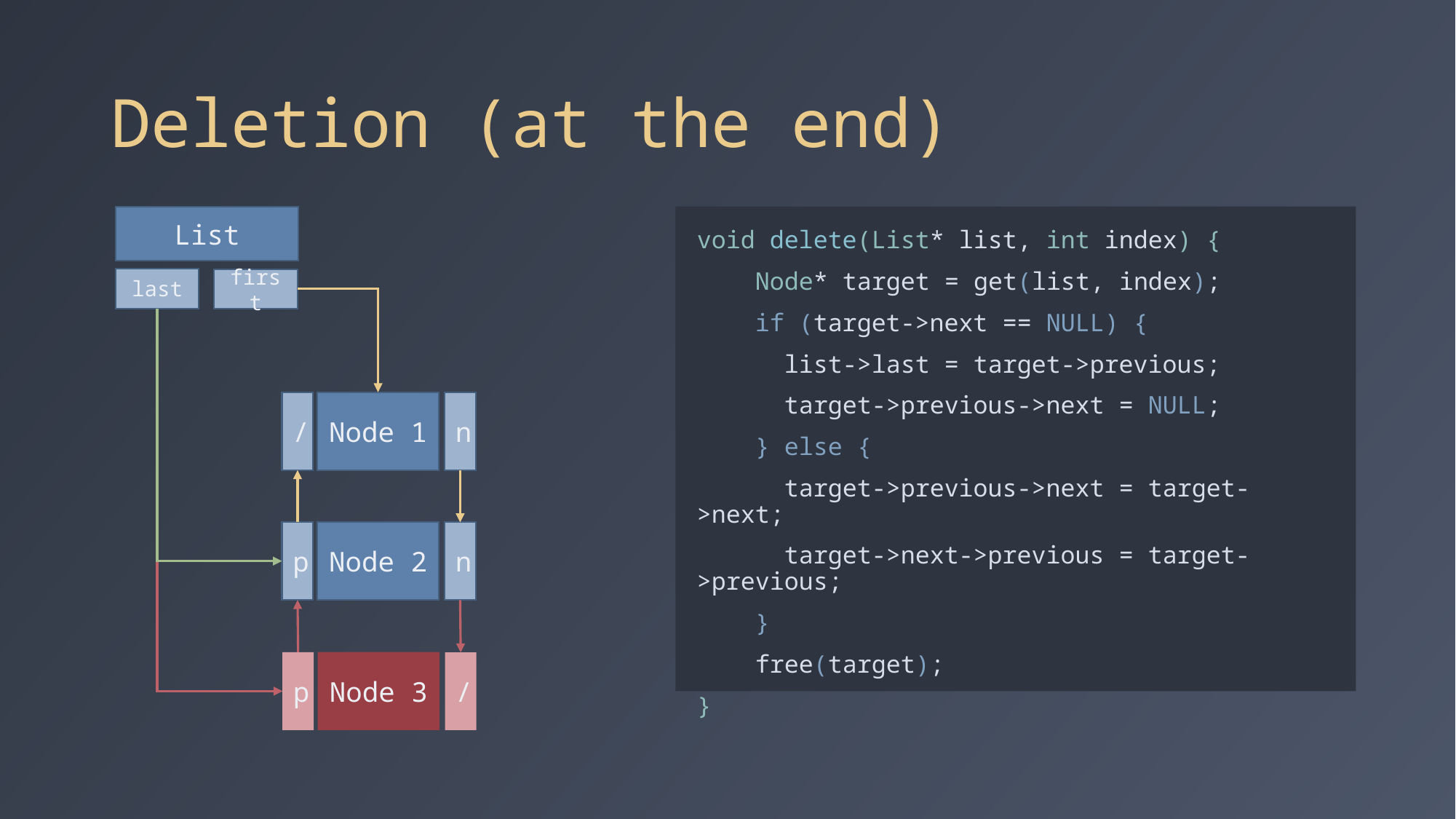

# Deletion (at the end)
List
void delete(List* list, int index) {
    Node* target = get(list, index);
    if (target->next == NULL) {
      list->last = target->previous;
      target->previous->next = NULL;
    } else {
      target->previous->next = target->next;
      target->next->previous = target->previous;
    }
    free(target);
}

last
first
Node 1
/
n
Node 2
p
n
Node 3
p
/